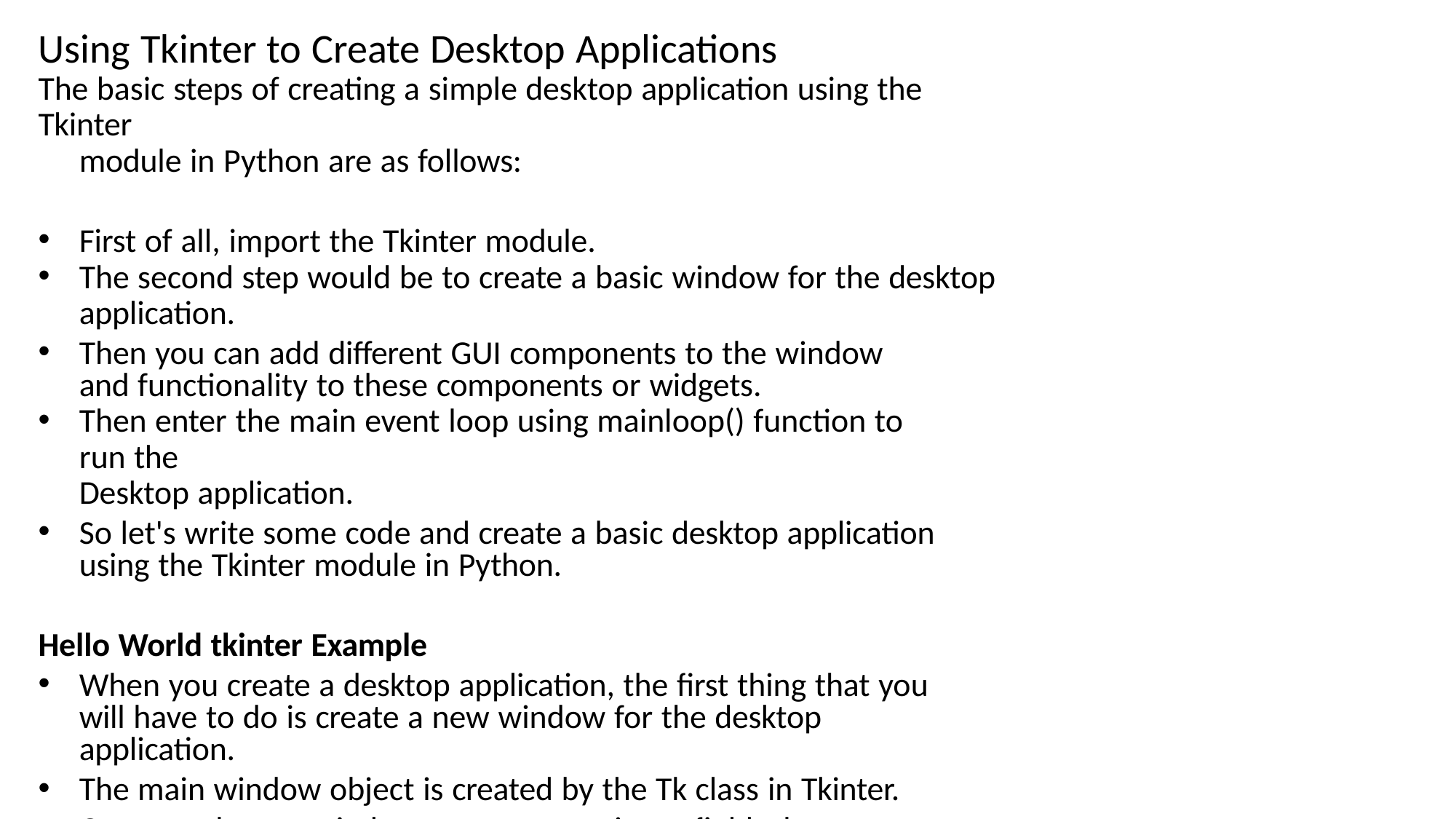

# Using Tkinter to Create Desktop Applications
The basic steps of creating a simple desktop application using the Tkinter
module in Python are as follows:
First of all, import the Tkinter module.
The second step would be to create a basic window for the desktop
application.
Then you can add different GUI components to the window and functionality to these components or widgets.
Then enter the main event loop using mainloop() function to run the
Desktop application.
So let's write some code and create a basic desktop application using the Tkinter module in Python.
Hello World tkinter Example
When you create a desktop application, the first thing that you will have to do is create a new window for the desktop application.
The main window object is created by the Tk class in Tkinter.
Once you have a window, you can text, input fields, buttons, etc. to it.